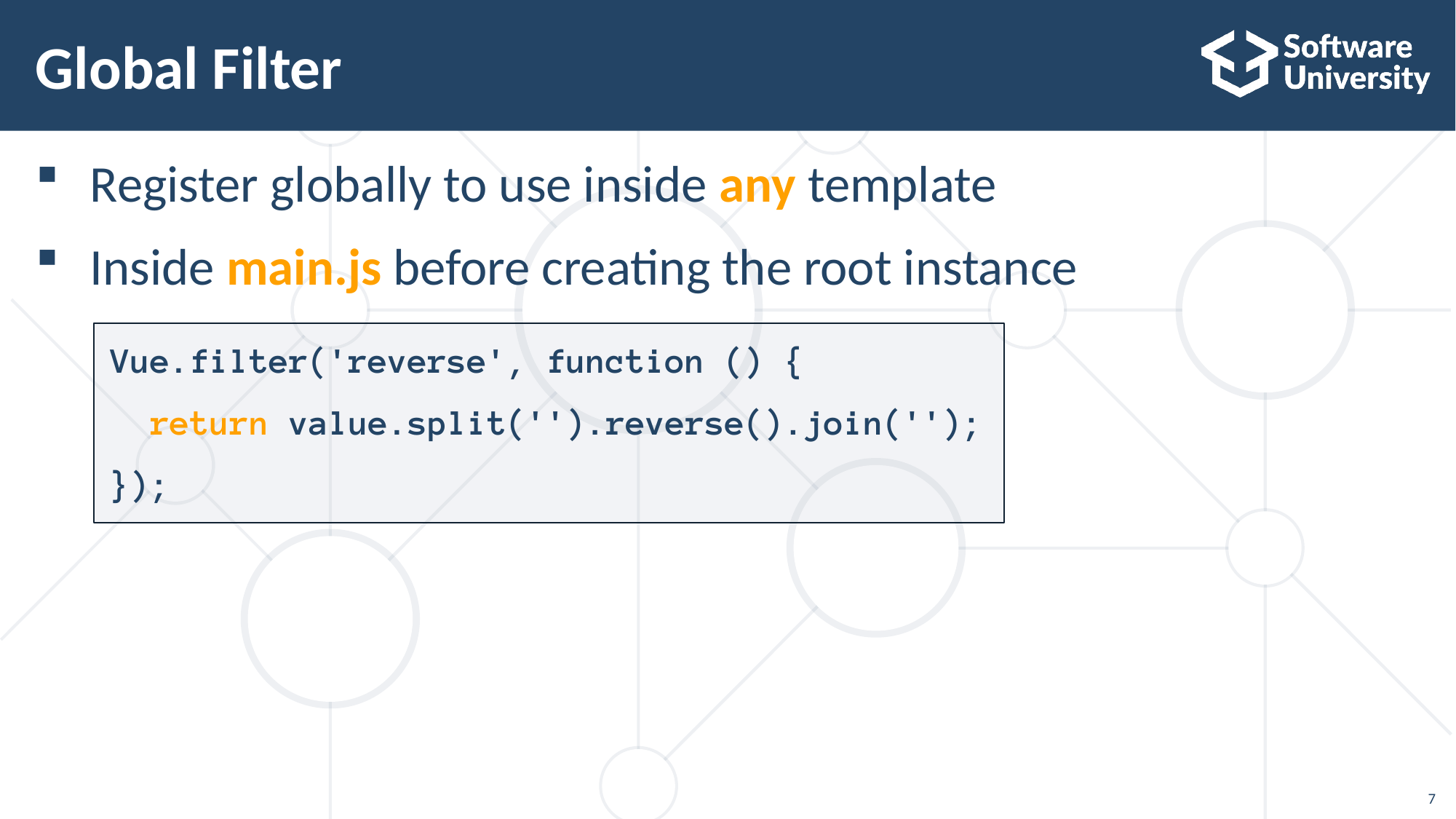

# Global Filter
Register globally to use inside any template
Inside main.js before creating the root instance
Vue.filter('reverse', function () {
  return value.split('').reverse().join('');
});
7